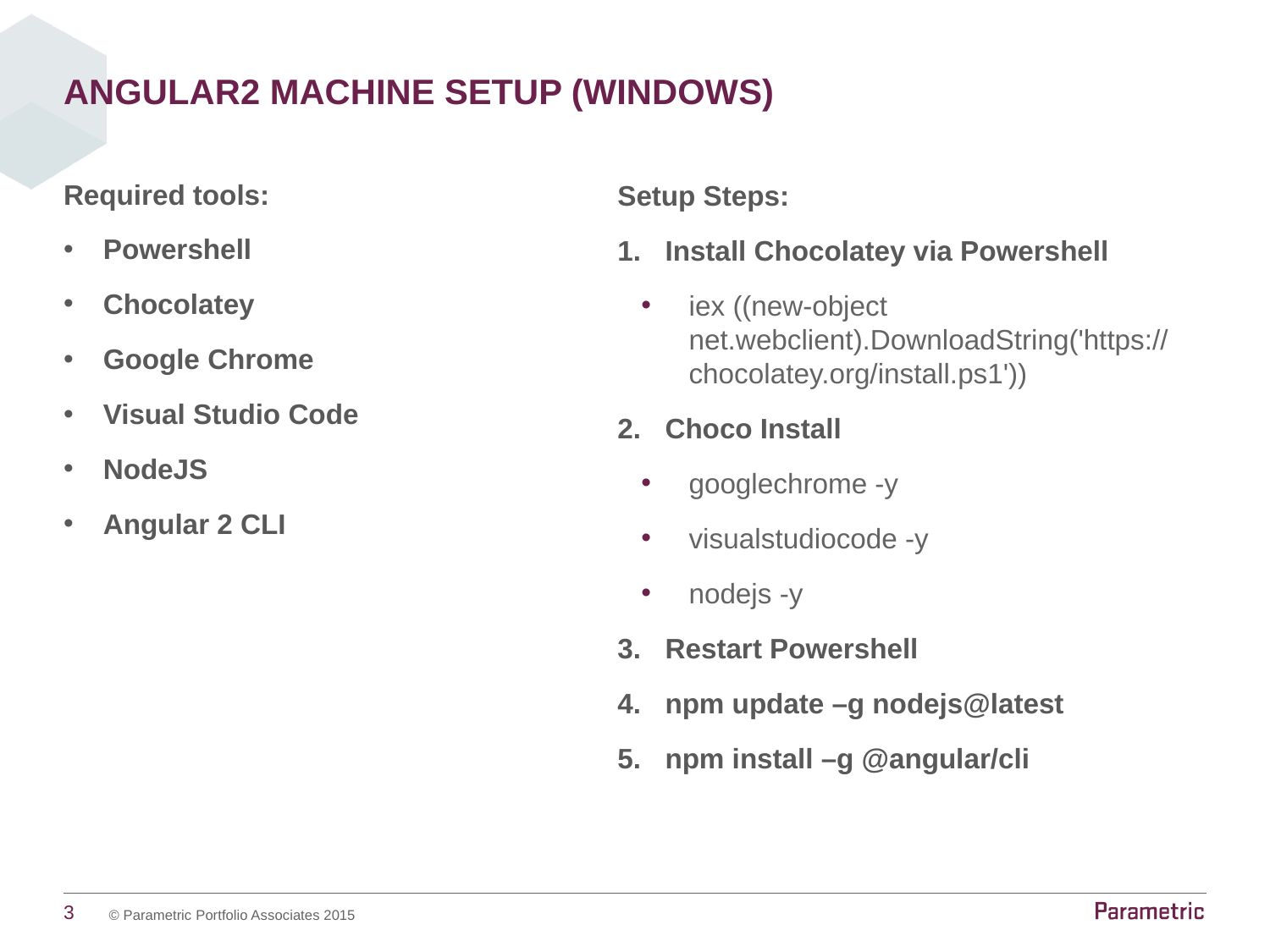

# Angular2 Machine setup (WindowS)
Required tools:
Powershell
Chocolatey
Google Chrome
Visual Studio Code
NodeJS
Angular 2 CLI

Setup Steps:
Install Chocolatey via Powershell
iex ((new-object net.webclient).DownloadString('https://chocolatey.org/install.ps1'))
Choco Install
googlechrome -y
visualstudiocode -y
nodejs -y
Restart Powershell
npm update –g nodejs@latest
npm install –g @angular/cli